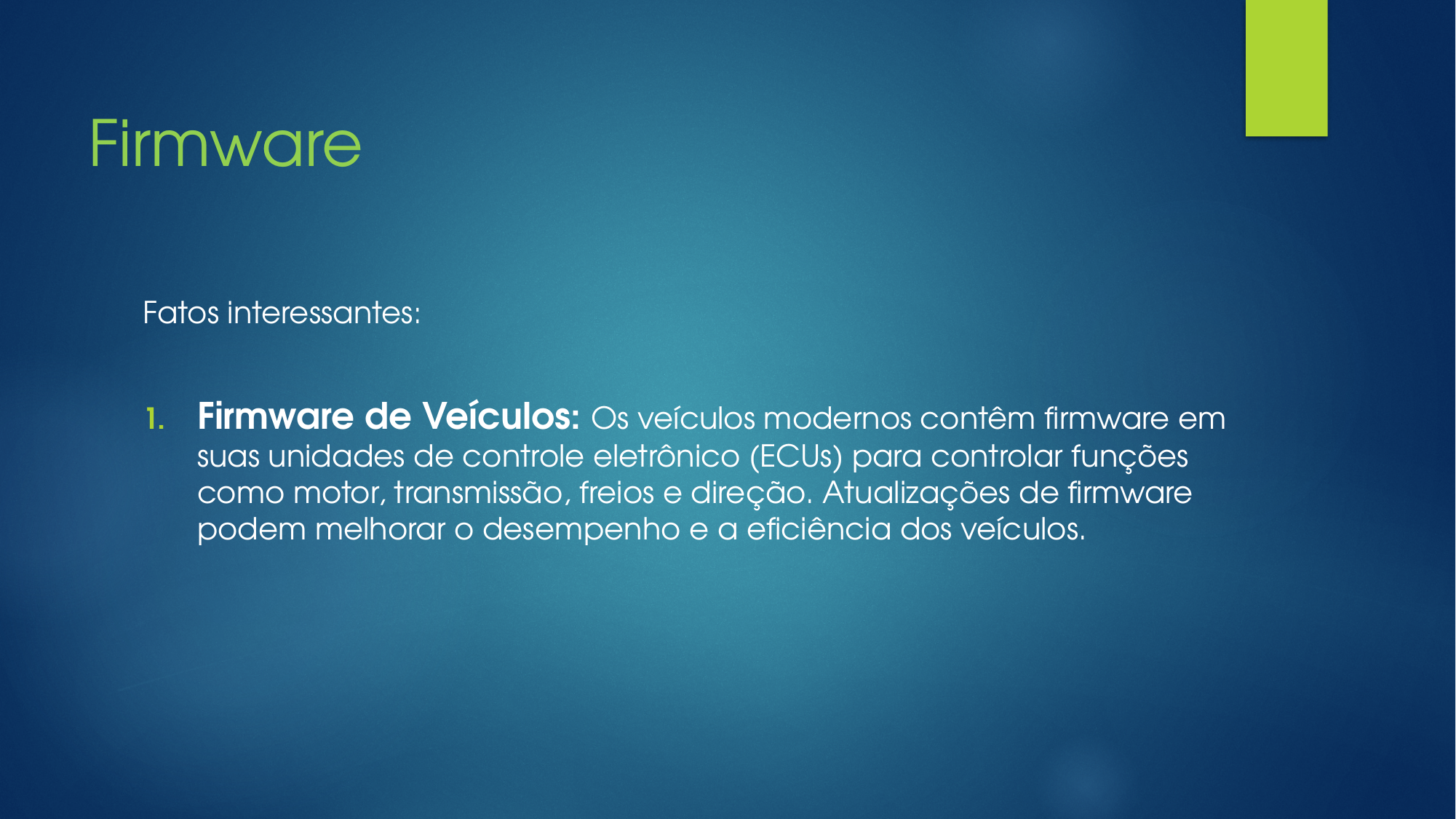

# Firmware
Fatos interessantes:

Firmware de Veículos: Os veículos modernos contêm firmware em suas unidades de controle eletrônico (ECUs) para controlar funções como motor, transmissão, freios e direção. Atualizações de firmware podem melhorar o desempenho e a eficiência dos veículos.